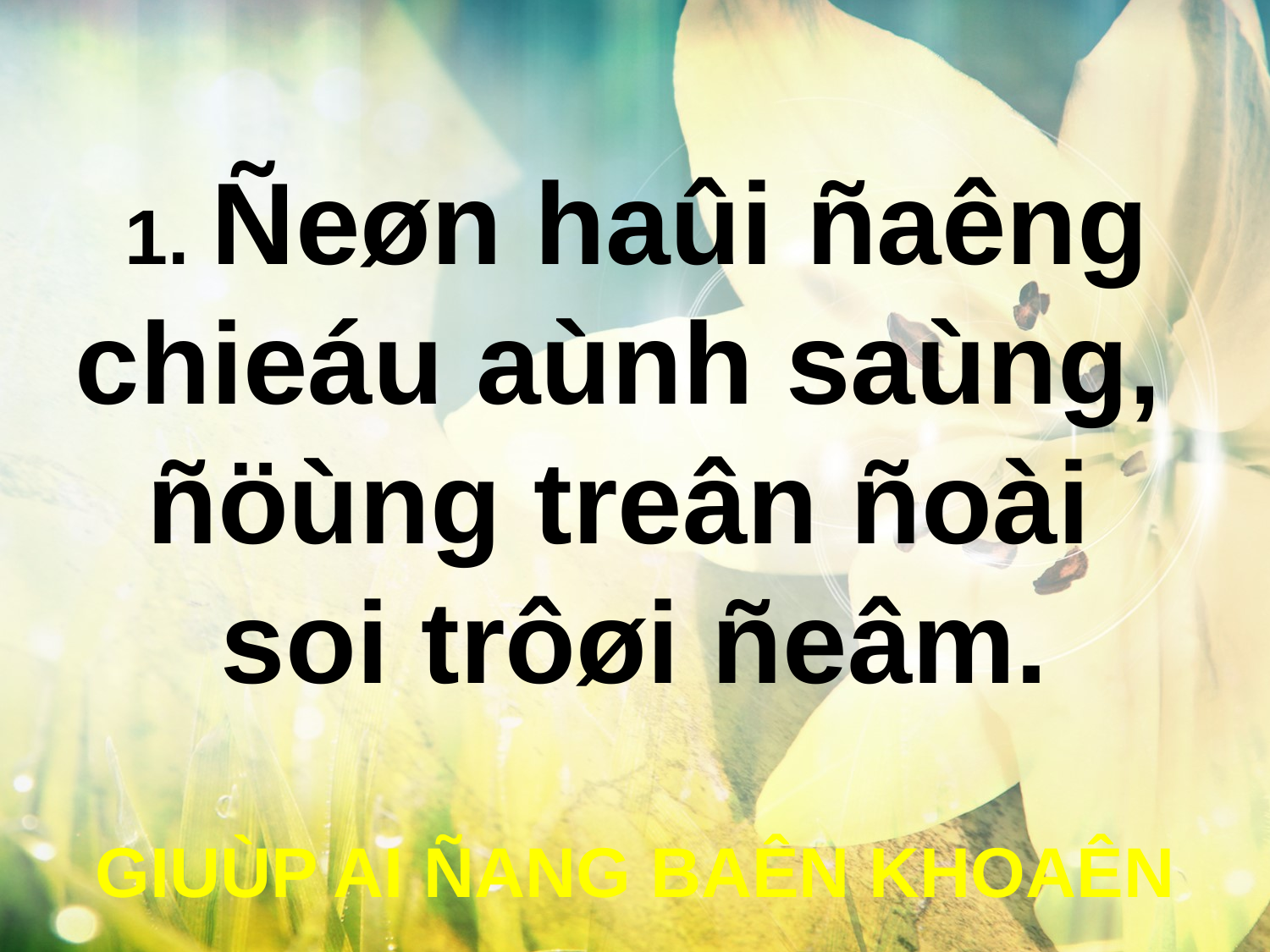

1. Ñeøn haûi ñaêng
chieáu aùnh saùng,
ñöùng treân ñoài
soi trôøi ñeâm.
GIUÙP AI ÑANG BAÊN KHOAÊN